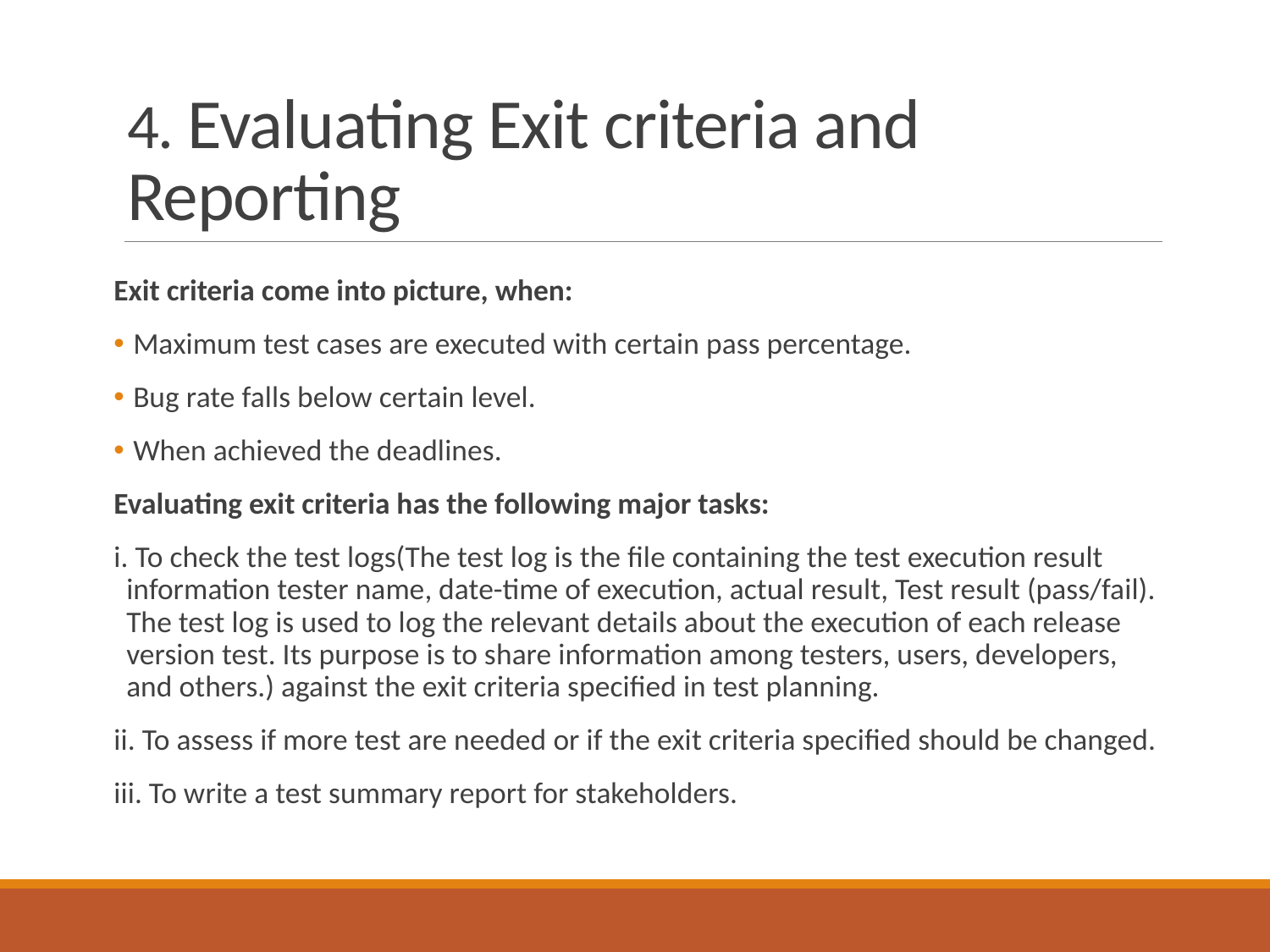

# 4. Evaluating Exit criteria and Reporting
Exit criteria come into picture, when:
 Maximum test cases are executed with certain pass percentage.
 Bug rate falls below certain level.
 When achieved the deadlines.
Evaluating exit criteria has the following major tasks:
i. To check the test logs(The test log is the file containing the test execution result information tester name, date-time of execution, actual result, Test result (pass/fail). The test log is used to log the relevant details about the execution of each release version test. Its purpose is to share information among testers, users, developers, and others.) against the exit criteria specified in test planning.
ii. To assess if more test are needed or if the exit criteria specified should be changed.
iii. To write a test summary report for stakeholders.